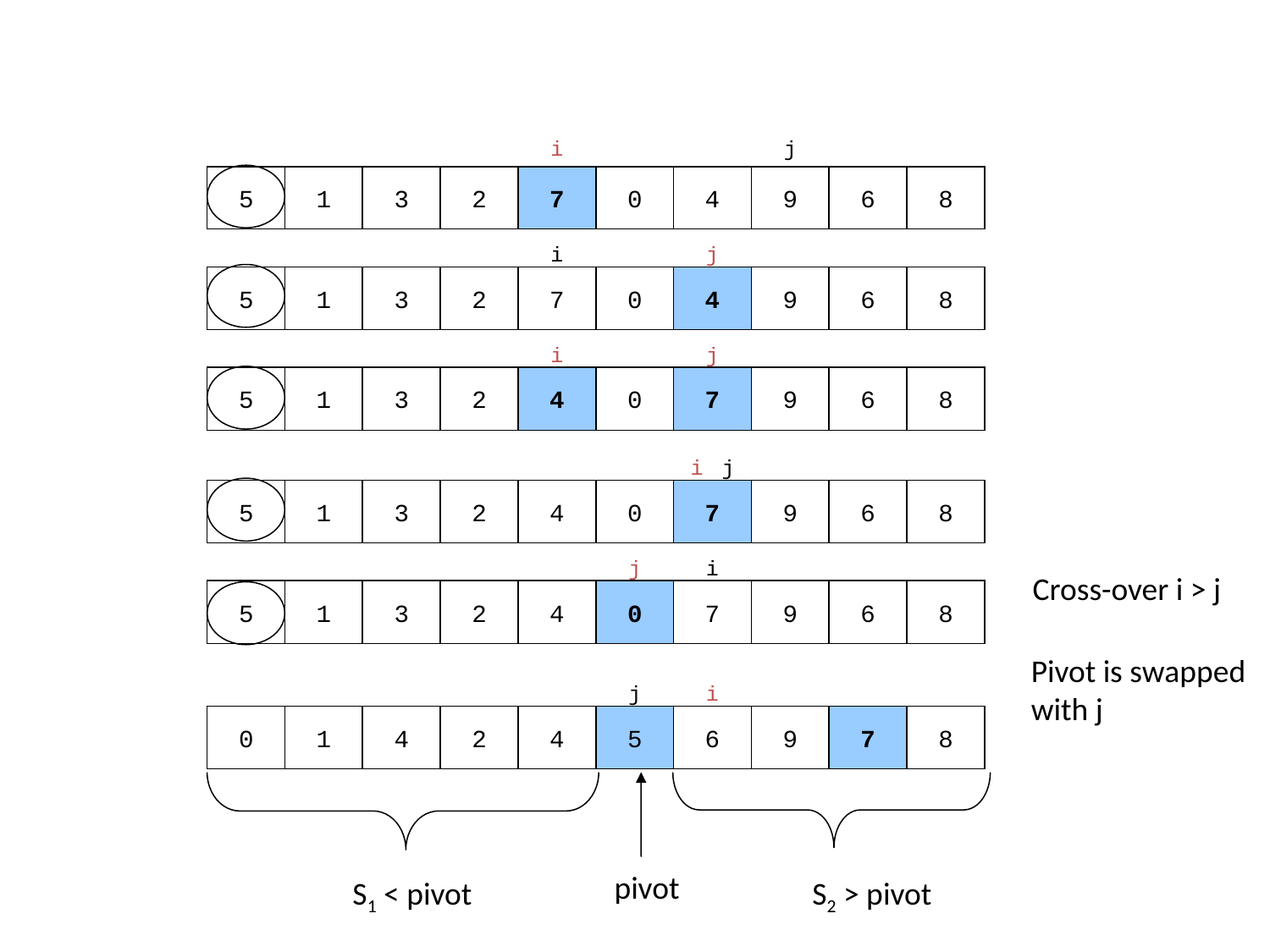

i
j

5
1
3
2
7
0
4
9
6
8
i
j

5
1
3
2
7
0
4
9
6
8
i
j

5
1
3
2
4
0
7
9
6
8
i
j

5
1
3
2
4
0
7
9
6
8
j
i
Cross-over i > j
5
1
3
2
4
0
7
9
6
8

Pivot is swapped with j

j
i
0
1
4
2
4
5
6
9
7
8

pivot
S1 < pivot
S2 > pivot